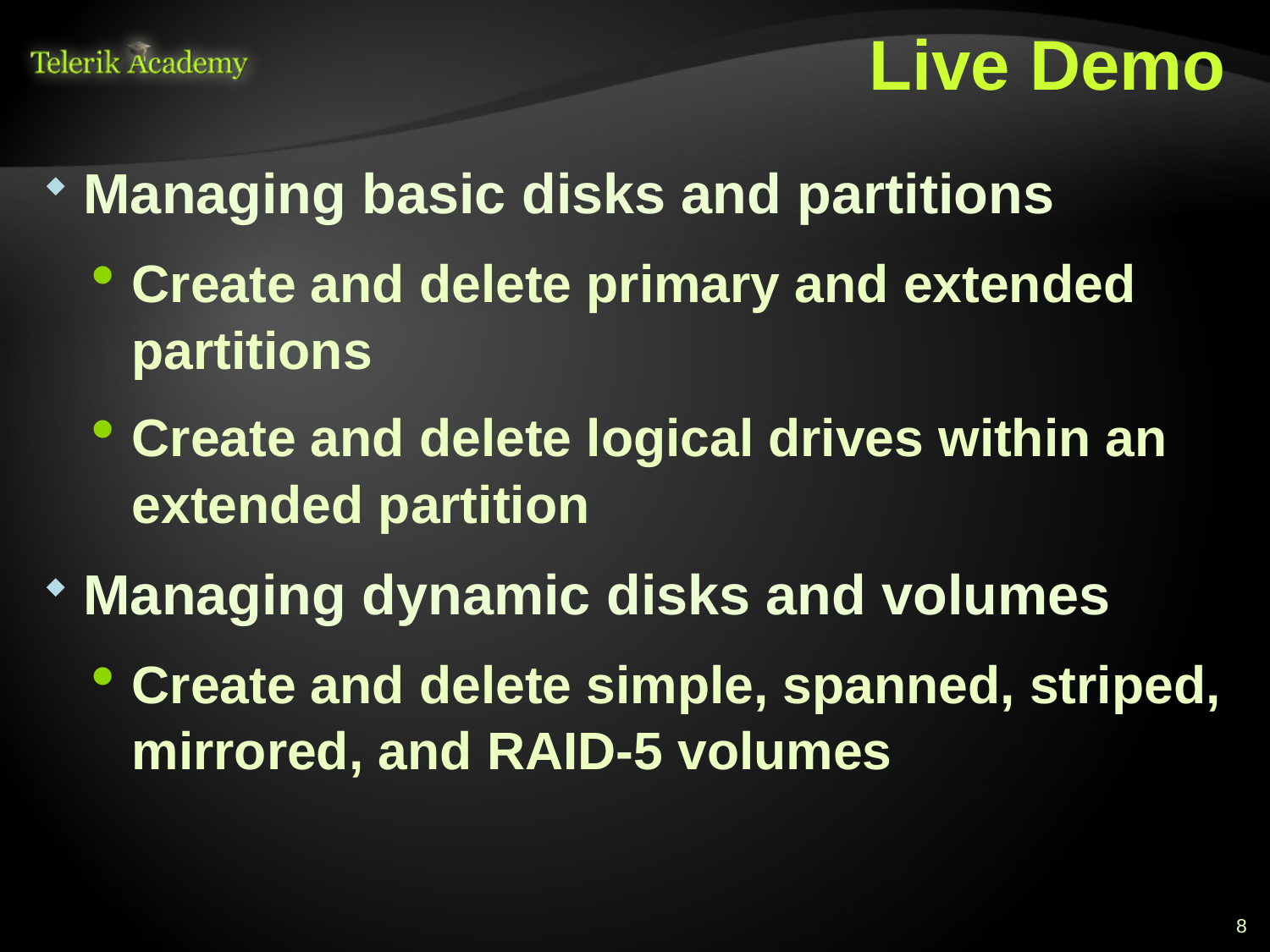

# Live Demo
Managing basic disks and partitions
Create and delete primary and extended partitions
Create and delete logical drives within an extended partition
Managing dynamic disks and volumes
Create and delete simple, spanned, striped, mirrored, and RAID-5 volumes
8